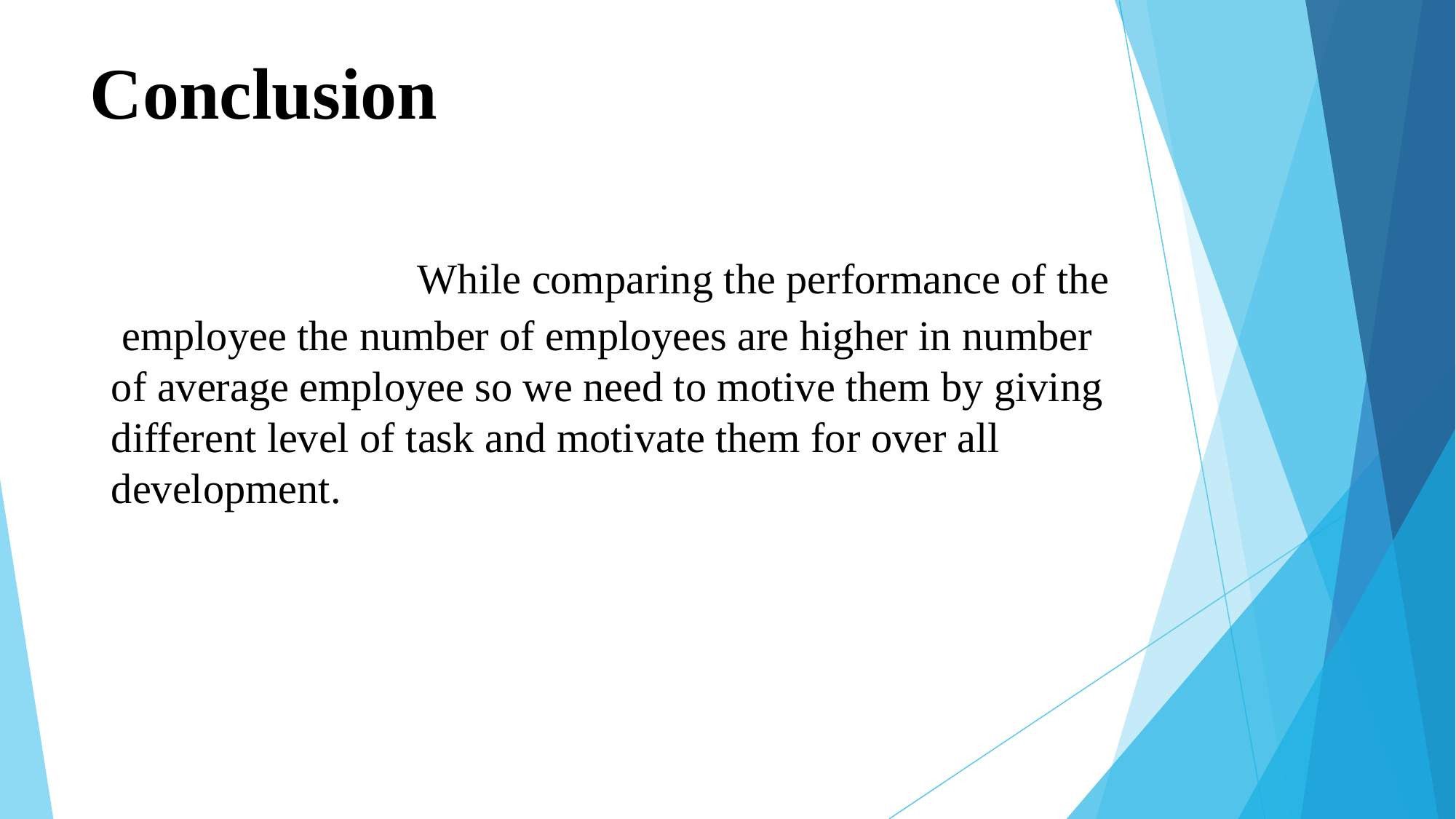

# Conclusion While comparing the performance of the employee the number of employees are higher in number of average employee so we need to motive them by giving different level of task and motivate them for over all development.